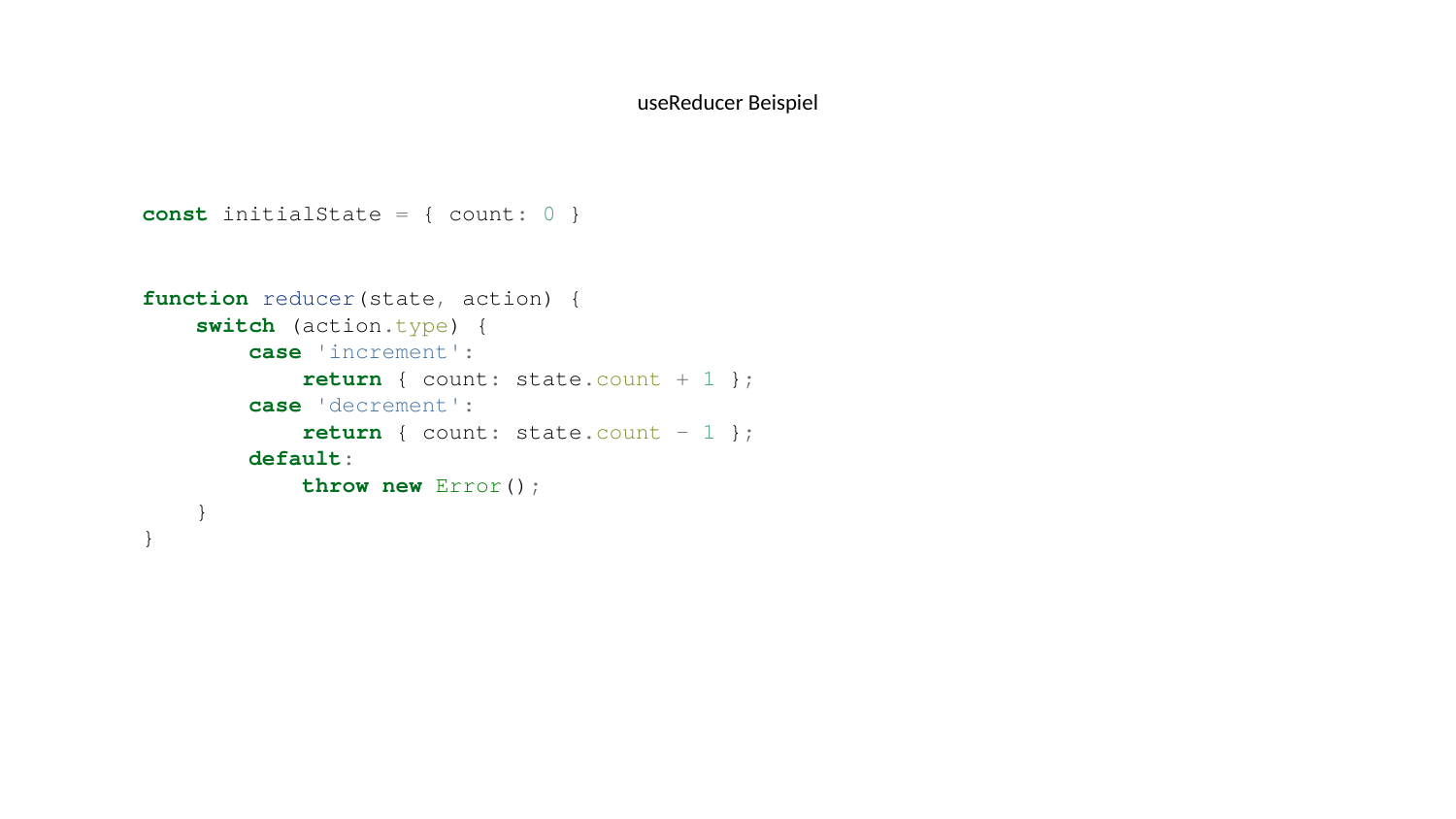

# useReducer Beispiel
const initialState = { count: 0 }
function reducer(state, action) {
    switch (action.type) {
        case 'increment':
            return { count: state.count + 1 };
        case 'decrement':
            return { count: state.count - 1 };
        default:
            throw new Error();
    }
}